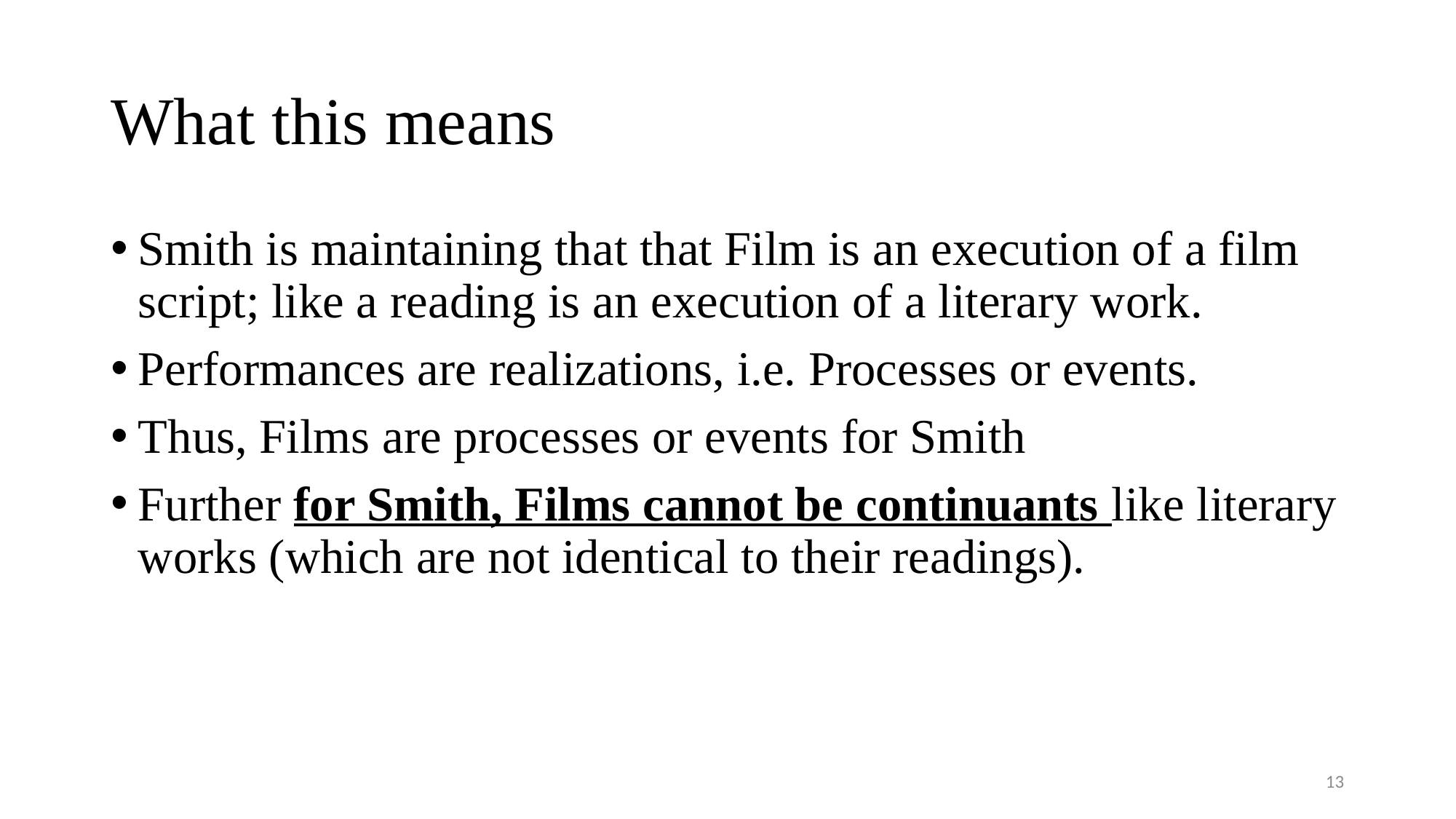

# What this means
Smith is maintaining that that Film is an execution of a film script; like a reading is an execution of a literary work.
Performances are realizations, i.e. Processes or events.
Thus, Films are processes or events for Smith
Further for Smith, Films cannot be continuants like literary works (which are not identical to their readings).

13